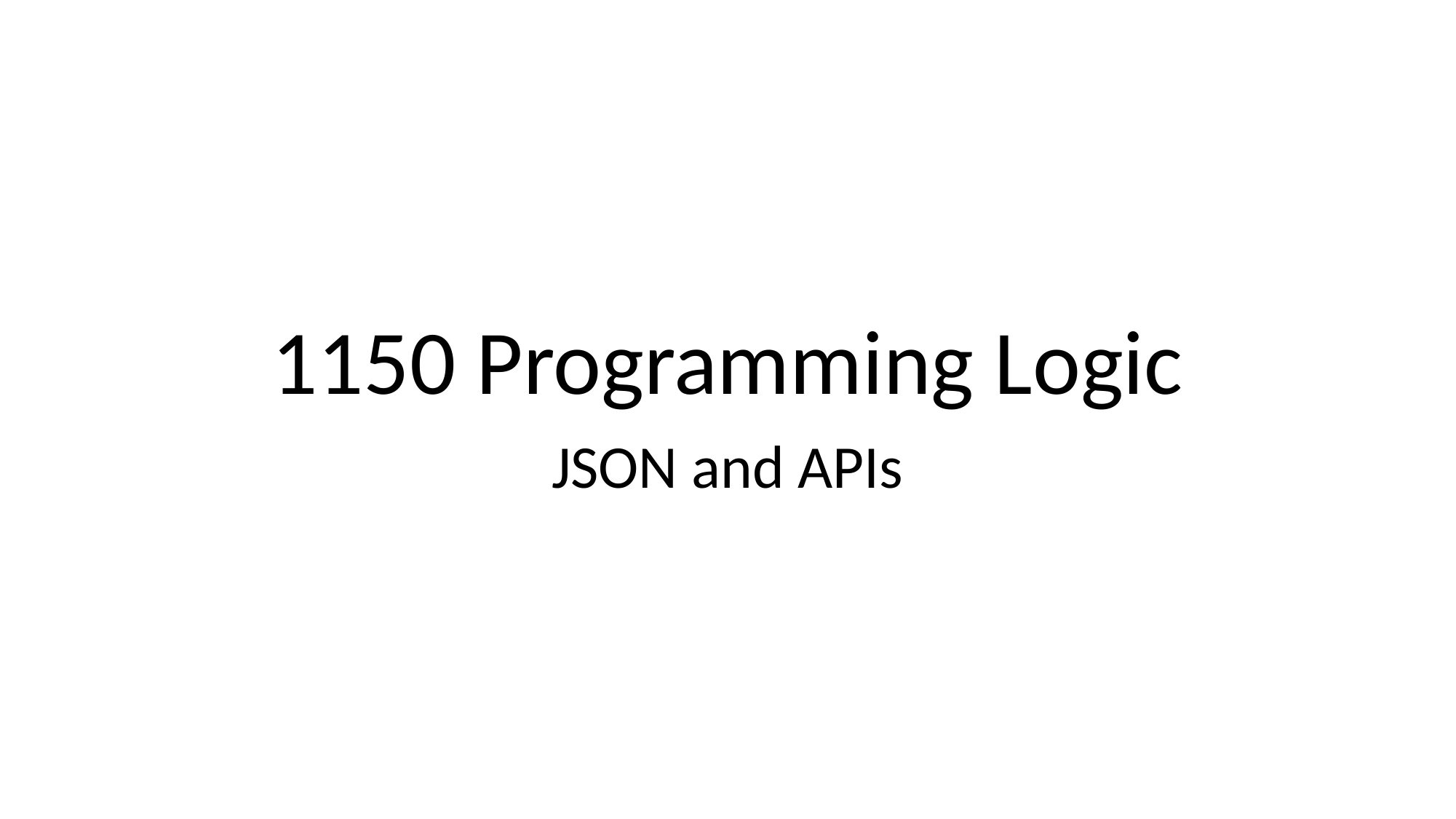

# 1150 Programming Logic
JSON and APIs